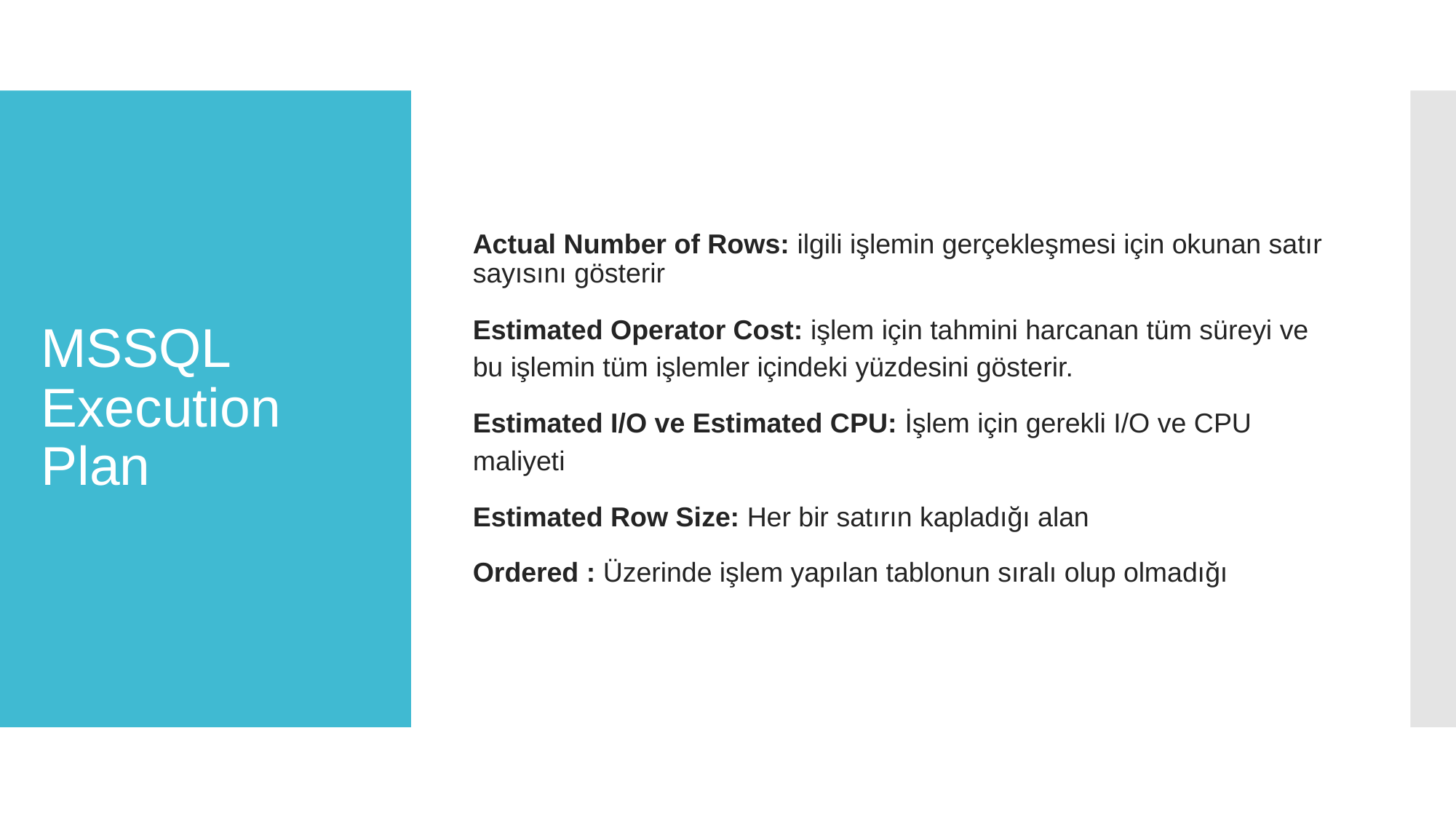

Actual Number of Rows: ilgili işlemin gerçekleşmesi için okunan satır sayısını gösterir
Estimated Operator Cost: işlem için tahmini harcanan tüm süreyi ve bu işlemin tüm işlemler içindeki yüzdesini gösterir.
Estimated I/O ve Estimated CPU: İşlem için gerekli I/O ve CPU maliyeti
Estimated Row Size: Her bir satırın kapladığı alan
Ordered : Üzerinde işlem yapılan tablonun sıralı olup olmadığı
# MSSQL
Execution Plan